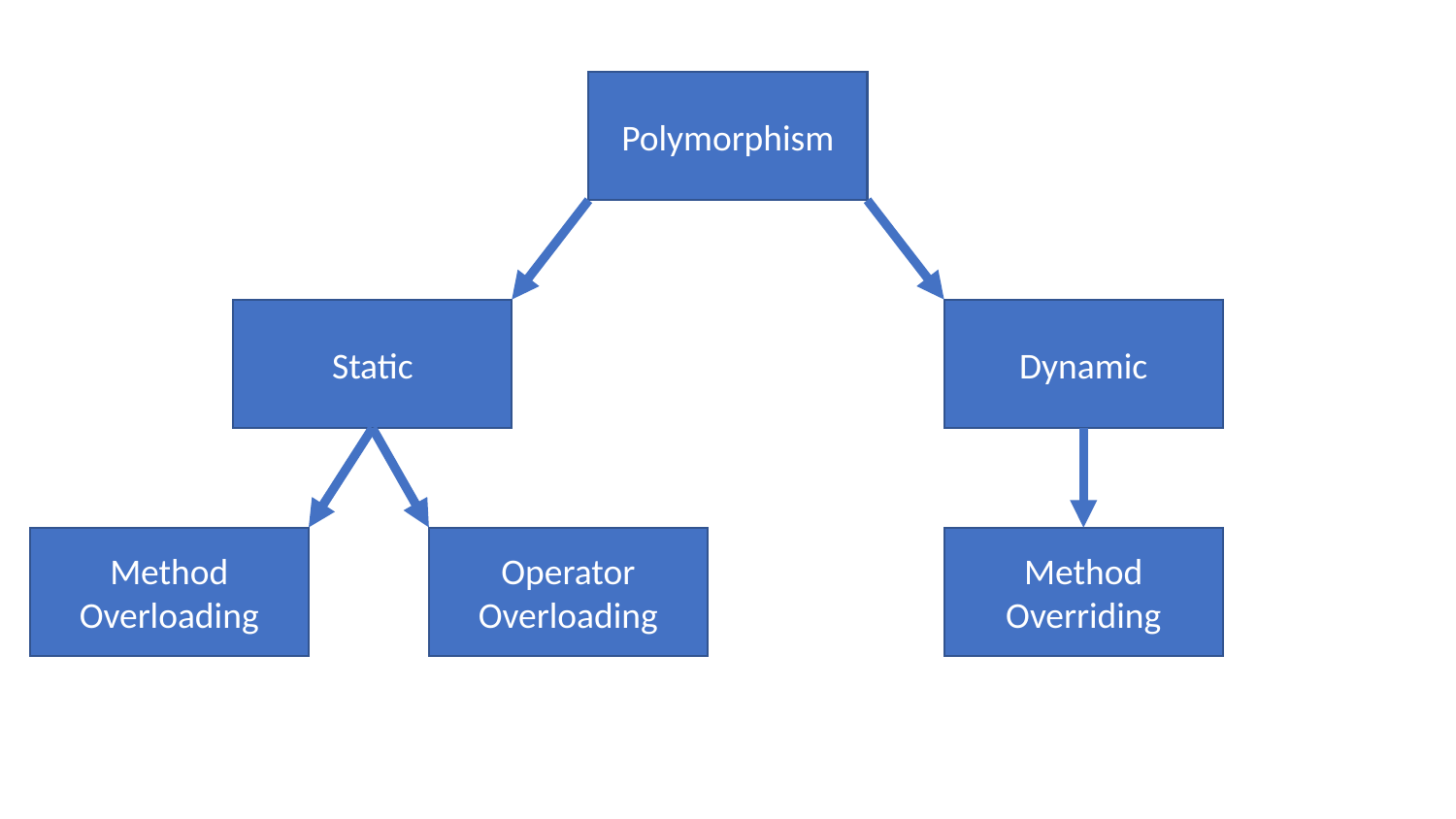

Polymorphism
Static
Dynamic
Method Overloading
Operator Overloading
Method Overriding